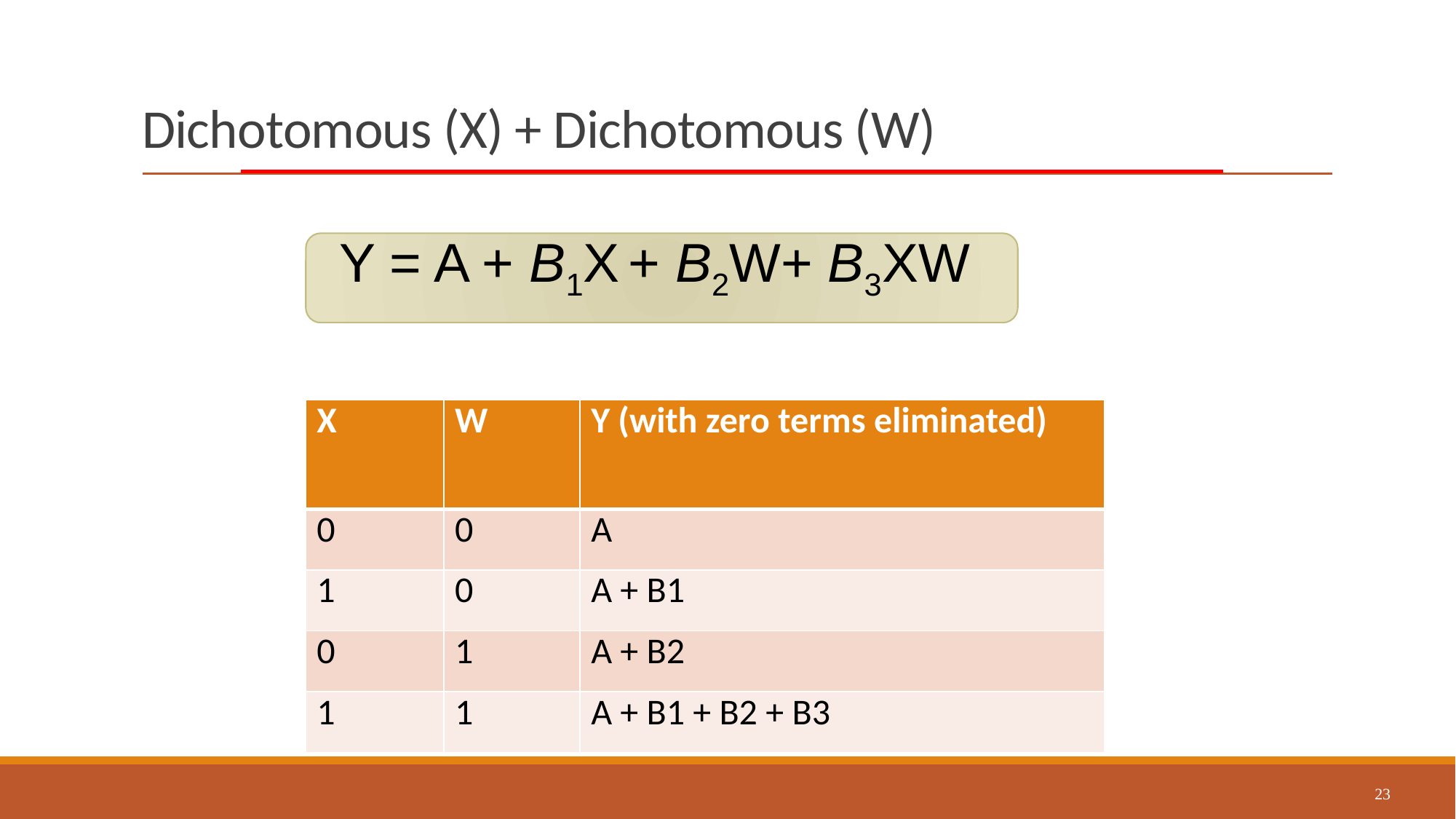

# Dichotomous (X) + Dichotomous (W)

Y = A + B1X + B2W+ B3XW

| X | W | Y (with zero terms eliminated) |
| --- | --- | --- |
| 0 | 0 | A |
| 1 | 0 | A + B1 |
| 0 | 1 | A + B2 |
| 1 | 1 | A + B1 + B2 + B3 |
23